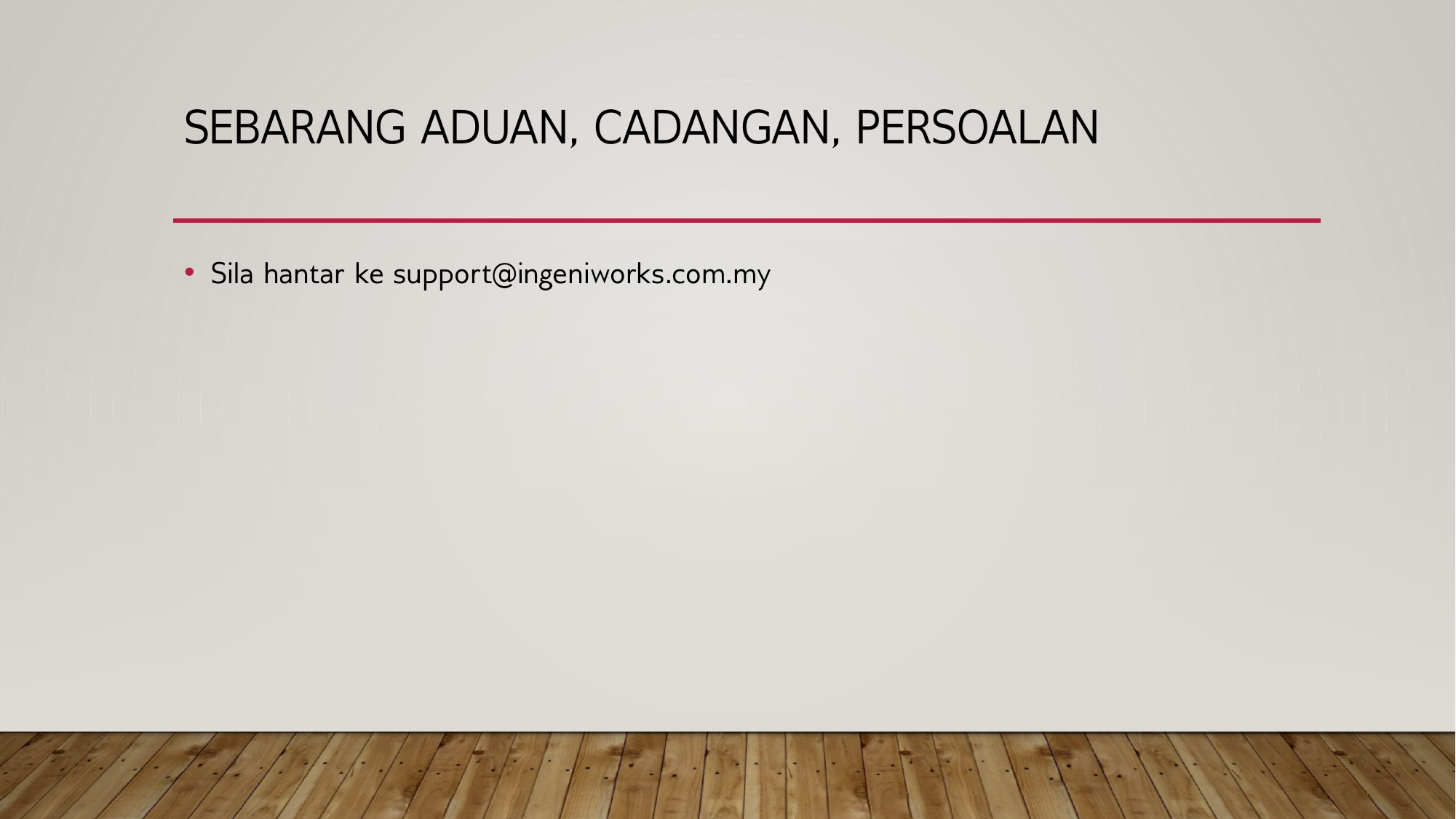

# SEBARANG ADUAN, CADANGAN, PERSOALAN
Sila hantar ke support@ingeniworks.com.my